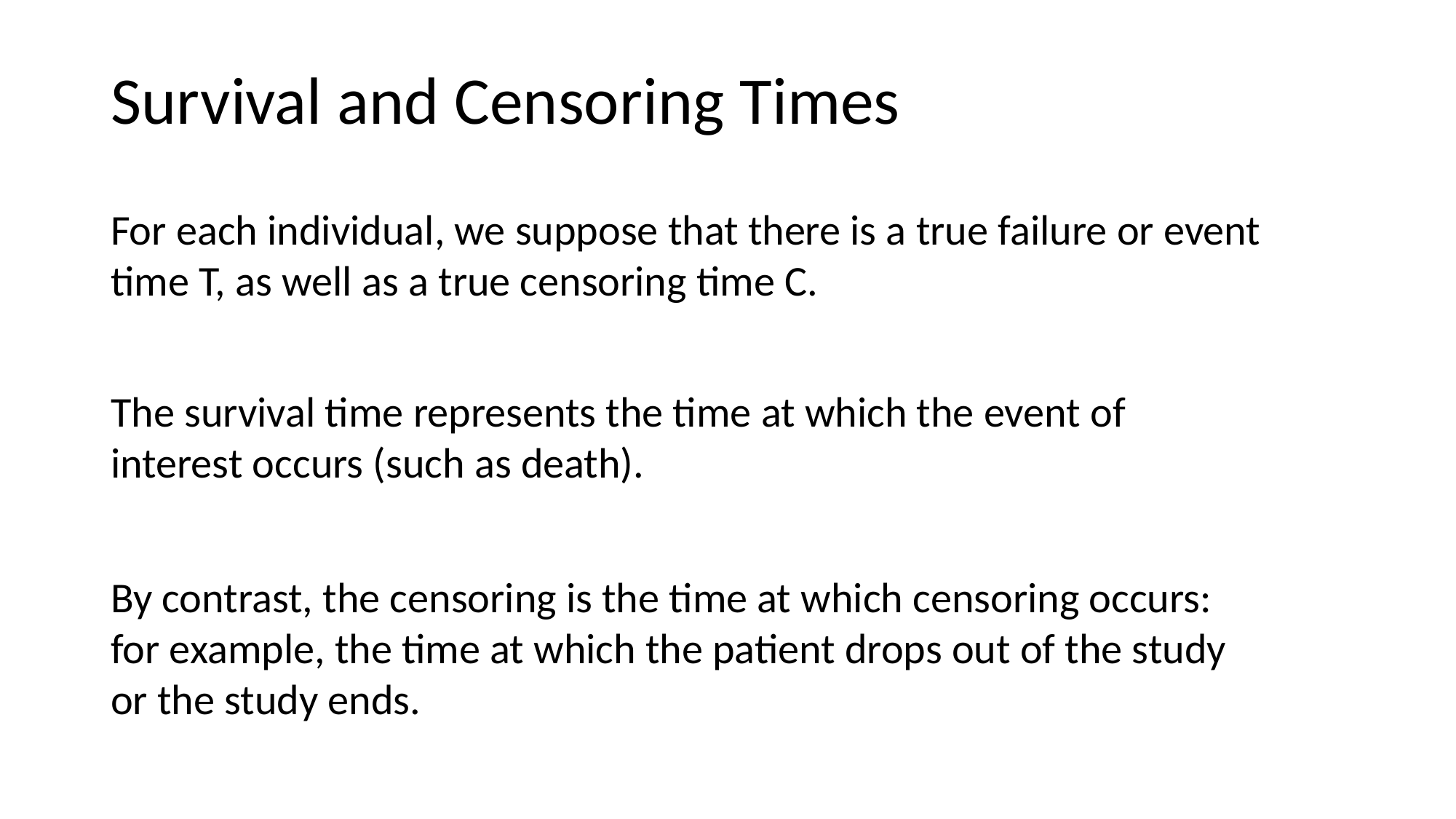

# Survival and Censoring Times
For each individual, we suppose that there is a true failure or event time T, as well as a true censoring time C.

The survival time represents the time at which the event of interest occurs (such as death).
By contrast, the censoring is the time at which censoring occurs: for example, the time at which the patient drops out of the study or the study ends.